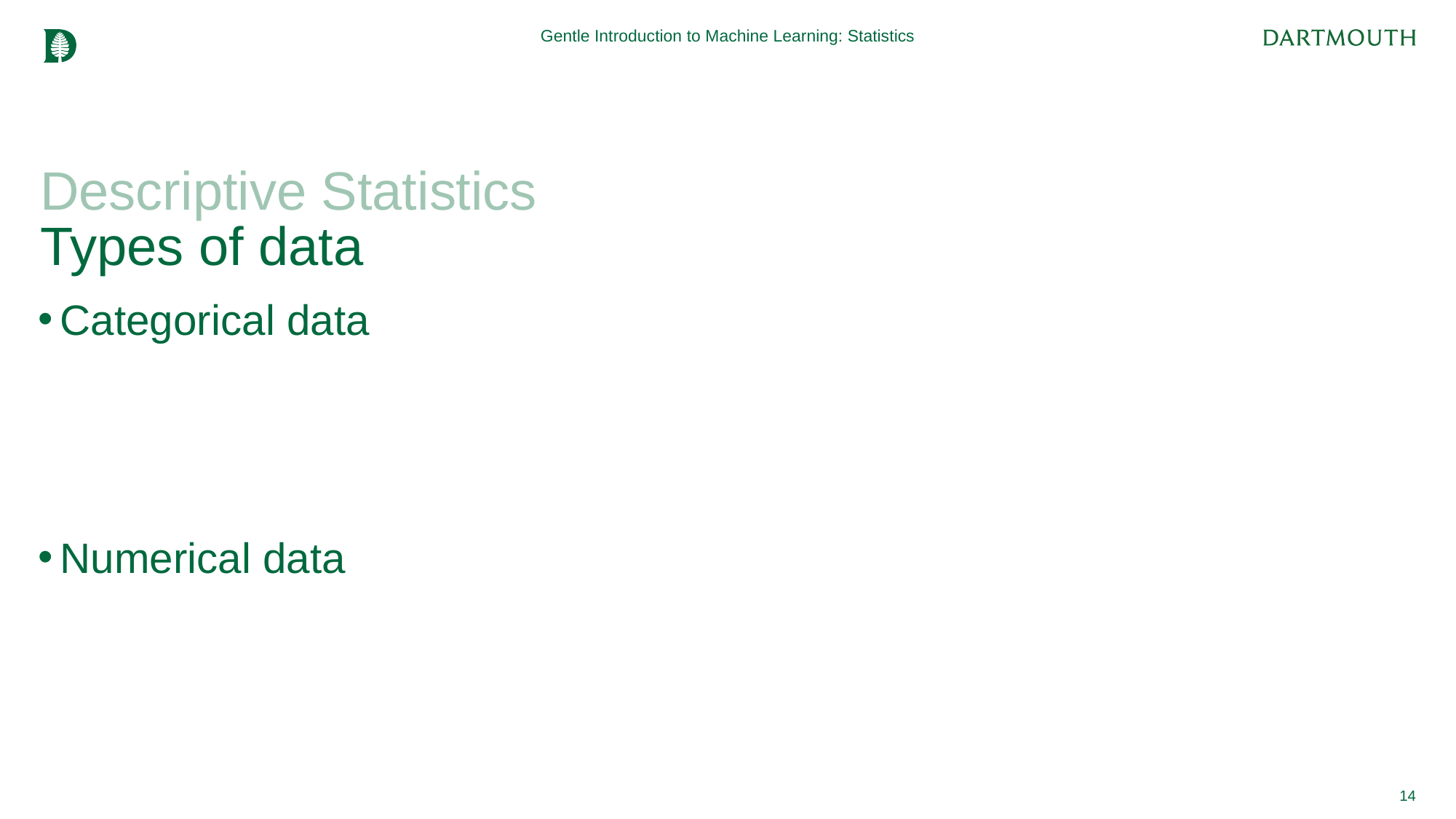

Gentle Introduction to Machine Learning: Statistics
# Descriptive Statistics Types of data
Categorical data

Numerical data
14